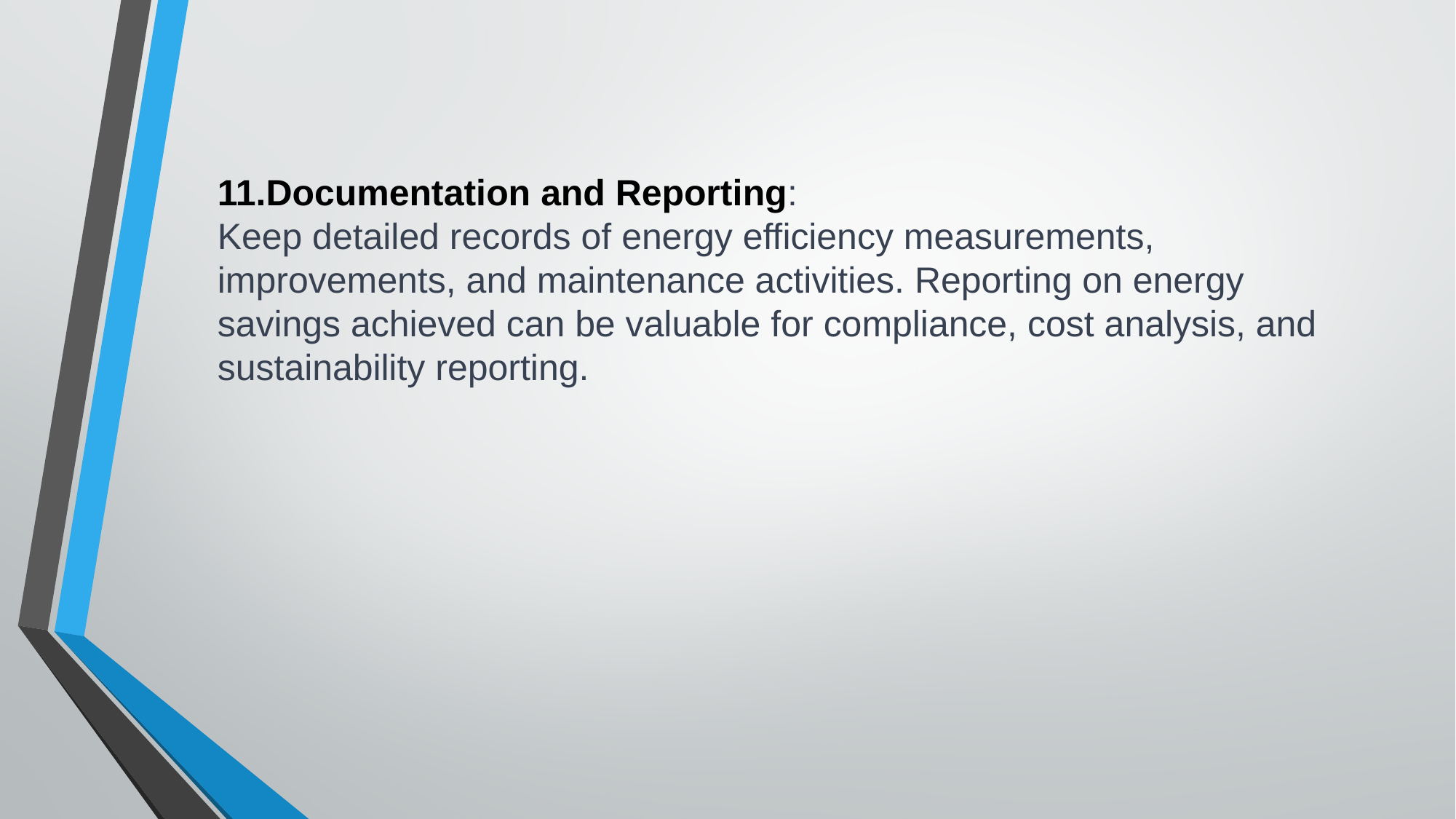

11.Documentation and Reporting:
Keep detailed records of energy efficiency measurements, improvements, and maintenance activities. Reporting on energy savings achieved can be valuable for compliance, cost analysis, and sustainability reporting.